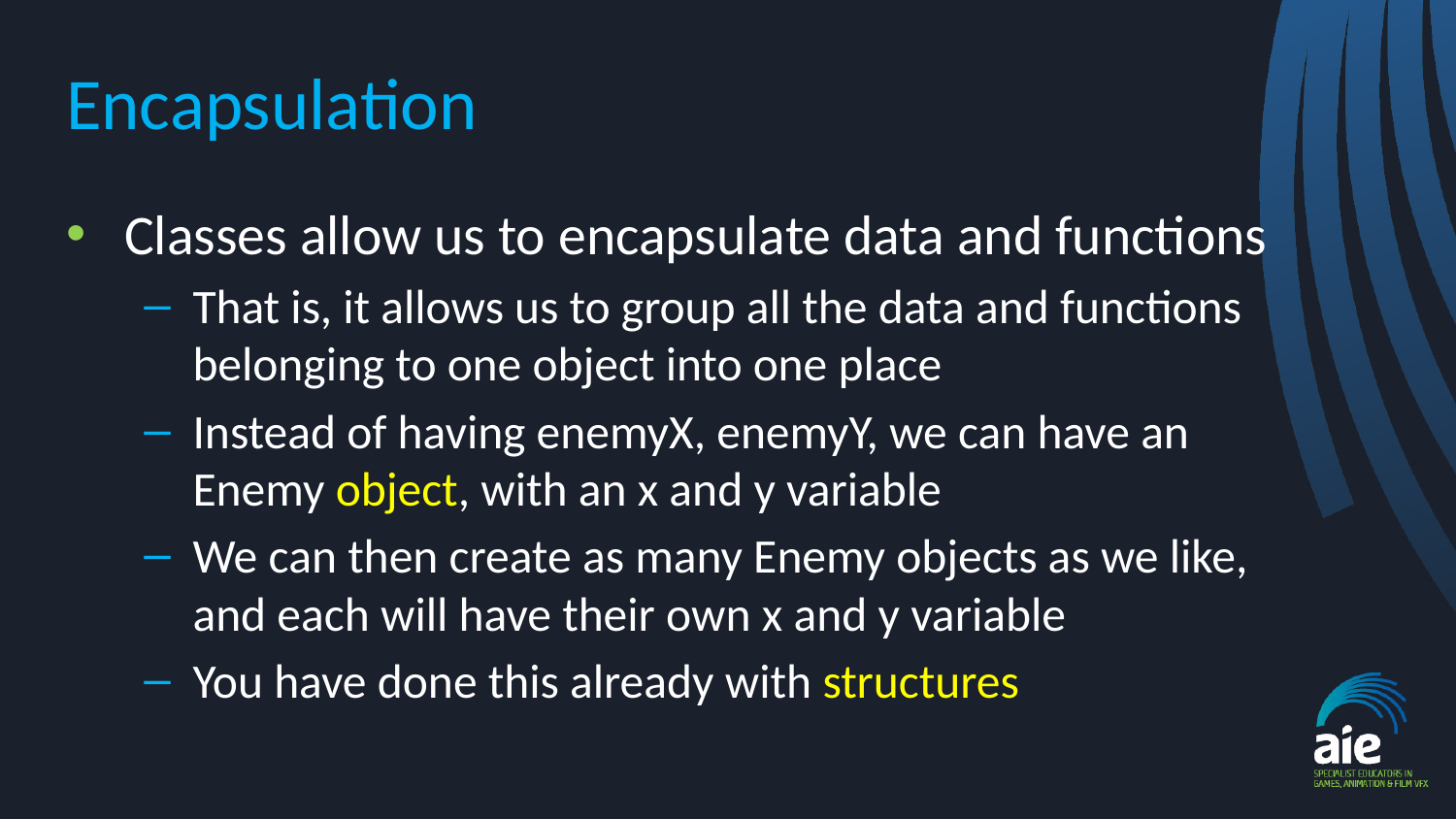

# Encapsulation
Classes allow us to encapsulate data and functions
That is, it allows us to group all the data and functions belonging to one object into one place
Instead of having enemyX, enemyY, we can have an Enemy object, with an x and y variable
We can then create as many Enemy objects as we like, and each will have their own x and y variable
You have done this already with structures